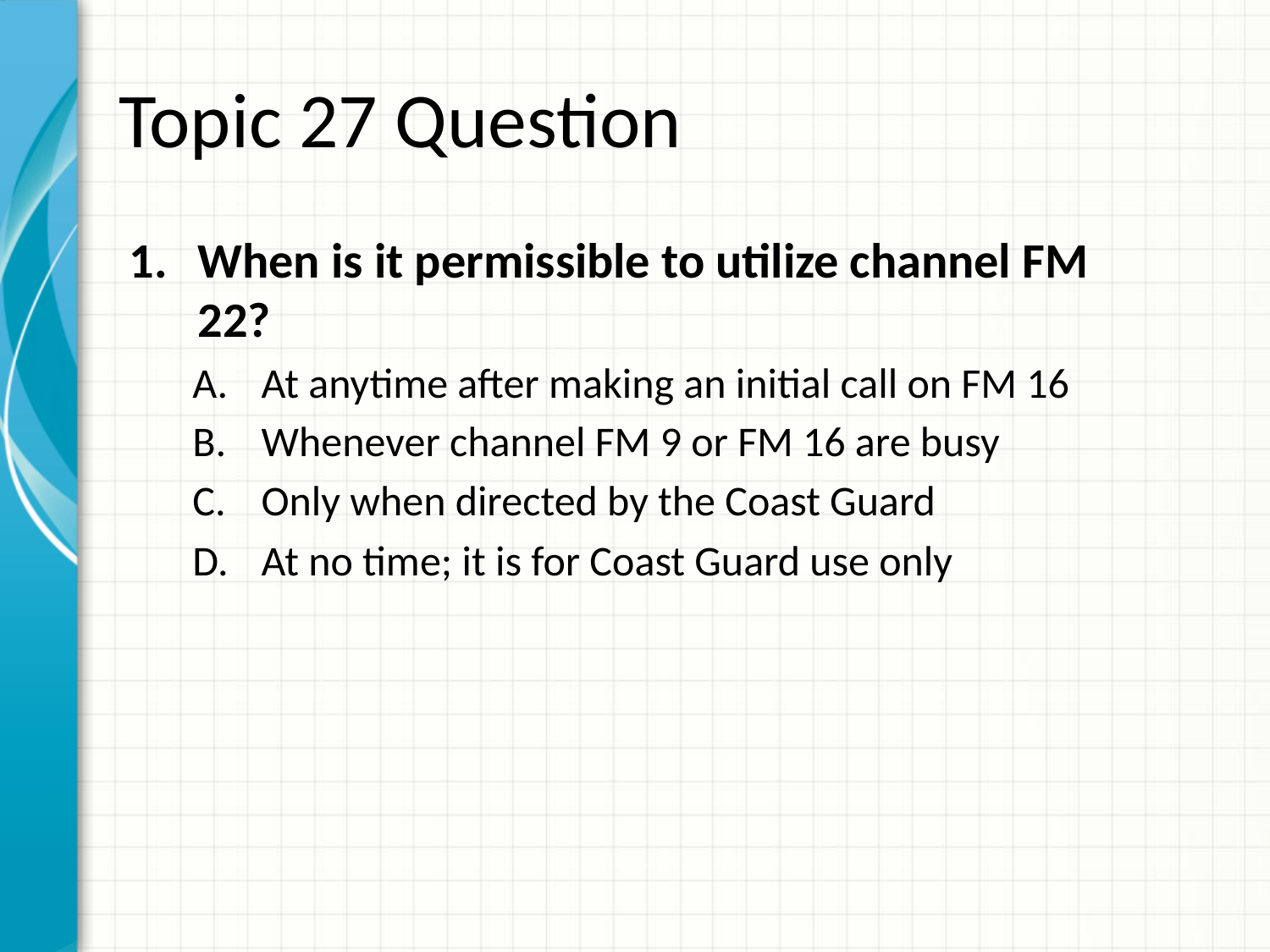

# Topic 27 Question
When is it permissible to utilize channel FM 22?
At anytime after making an initial call on FM 16
Whenever channel FM 9 or FM 16 are busy
Only when directed by the Coast Guard
At no time; it is for Coast Guard use only